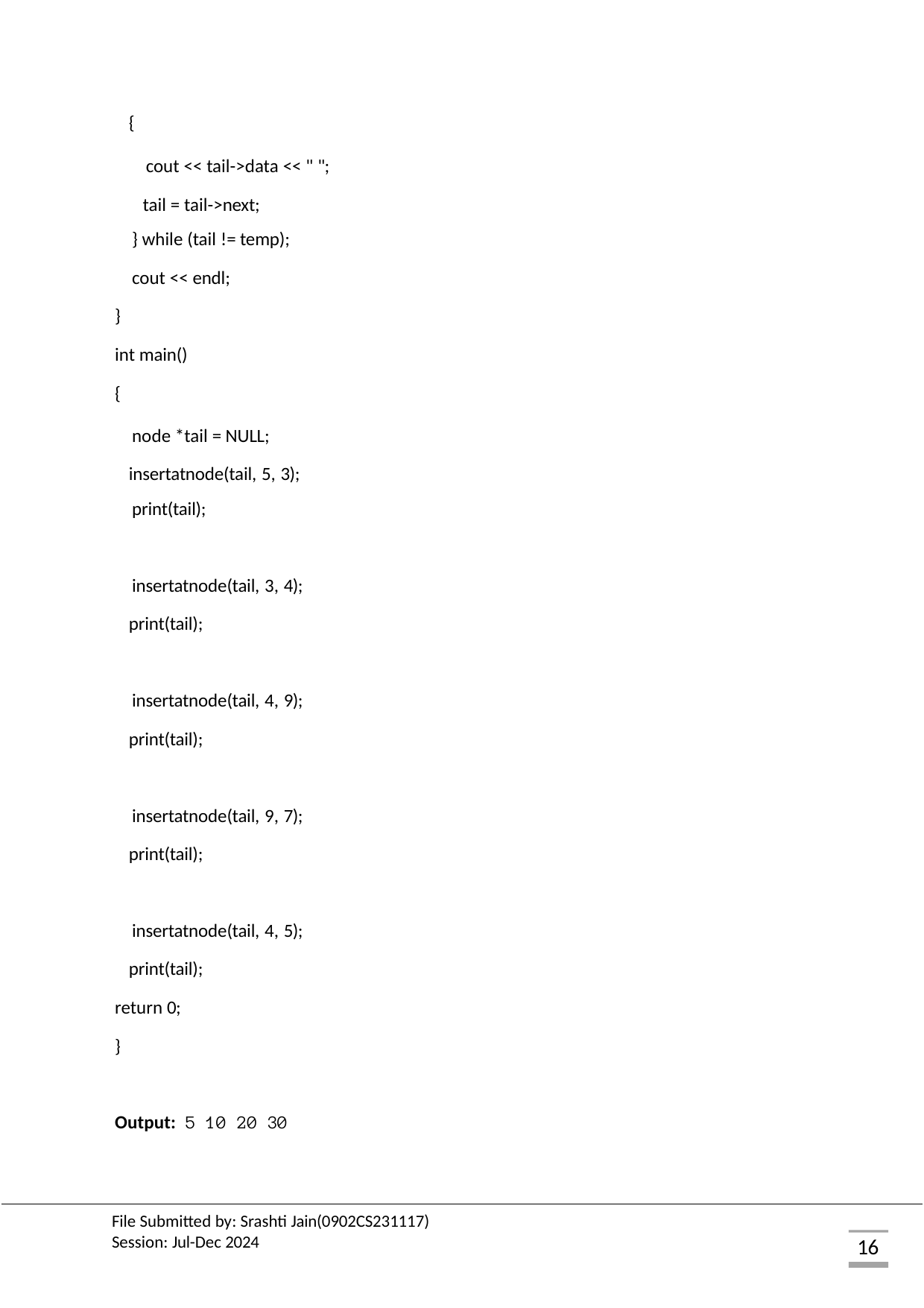

{
cout << tail->data << " "; tail = tail->next;
} while (tail != temp);
cout << endl;
}
int main()
{
node *tail = NULL; insertatnode(tail, 5, 3);
print(tail);

insertatnode(tail, 3, 4); print(tail);

insertatnode(tail, 4, 9); print(tail);

insertatnode(tail, 9, 7); print(tail);

insertatnode(tail, 4, 5); print(tail);
return 0;
}

Output: 5 10 20 30
File Submitted by: Srashti Jain(0902CS231117) Session: Jul-Dec 2024
16